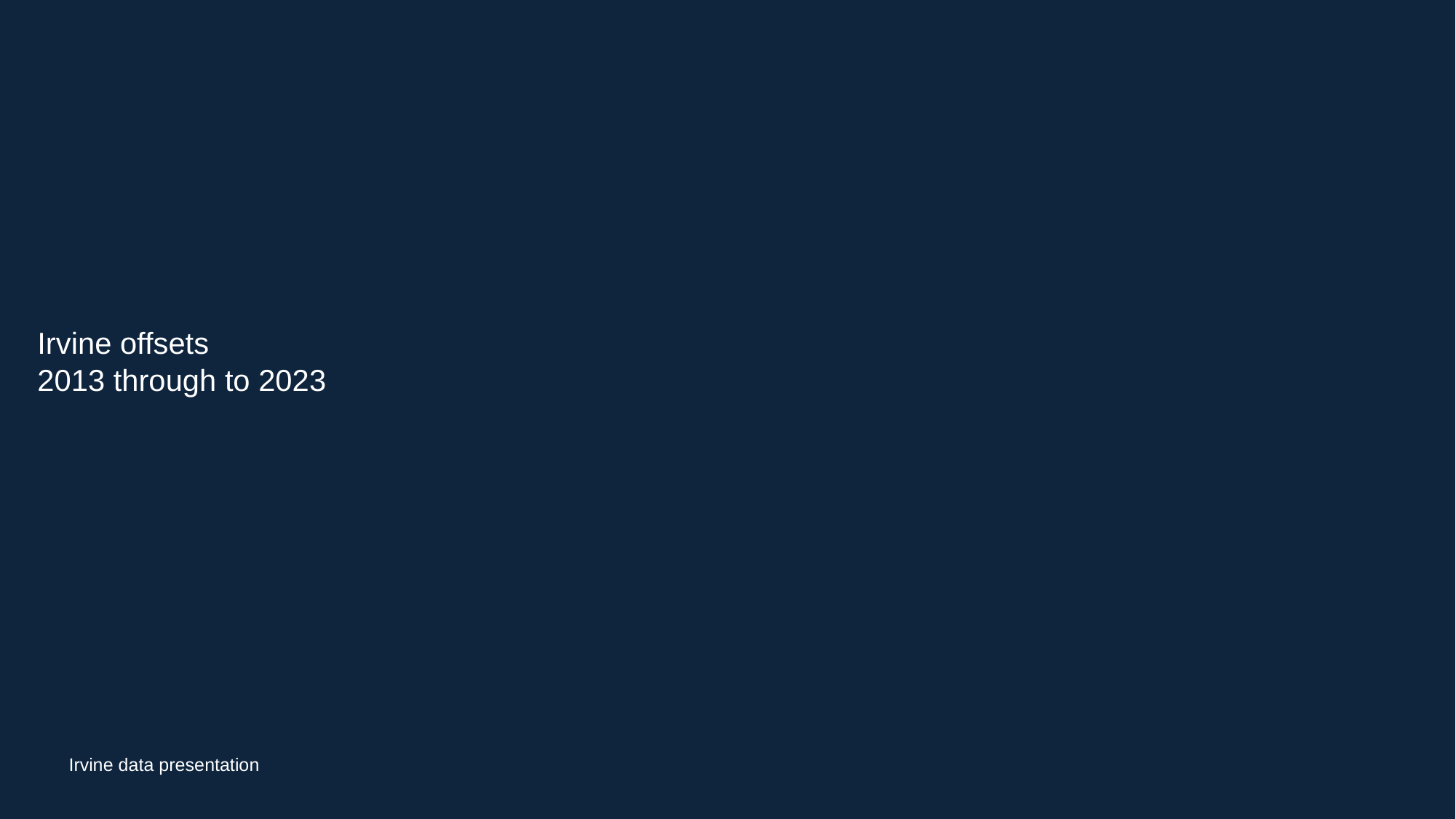

Irvine offsets
2013 through to 2023
Irvine data presentation